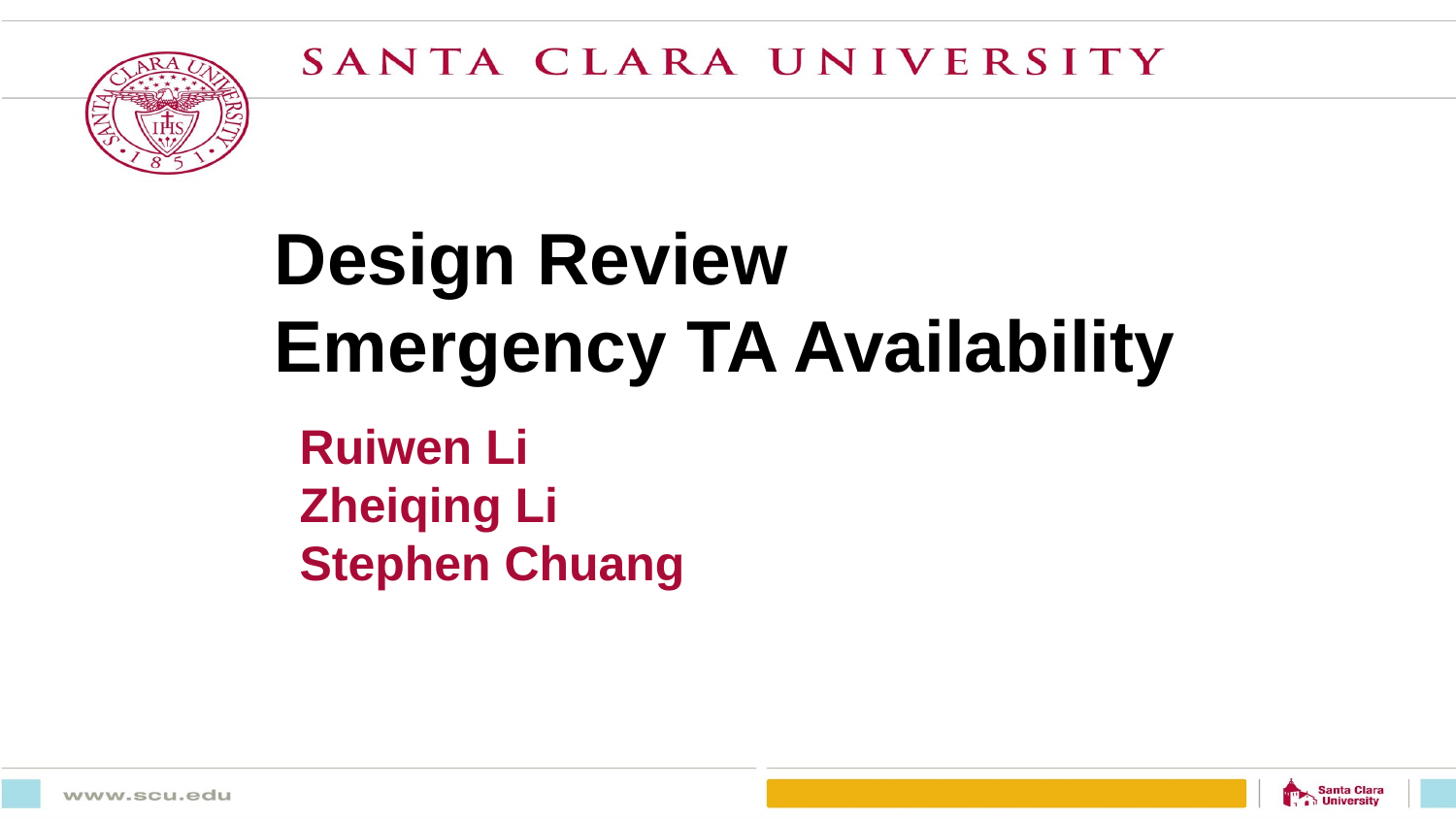

# Design Review
Emergency TA Availability
Ruiwen Li
Zheiqing Li
Stephen Chuang